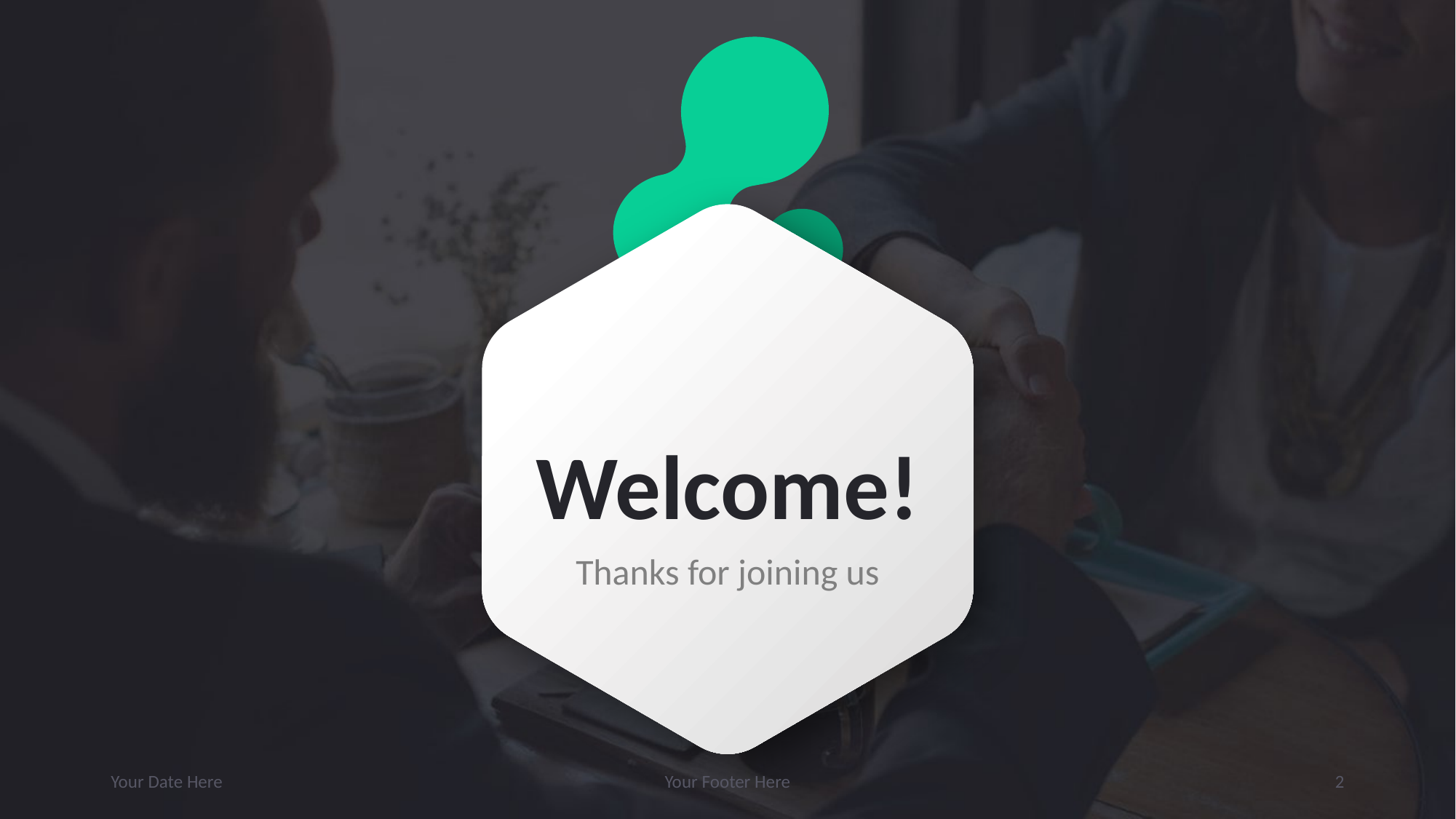

# Welcome!
Thanks for joining us
Your Date Here
Your Footer Here
2
Photo by rawpixel on Unsplash